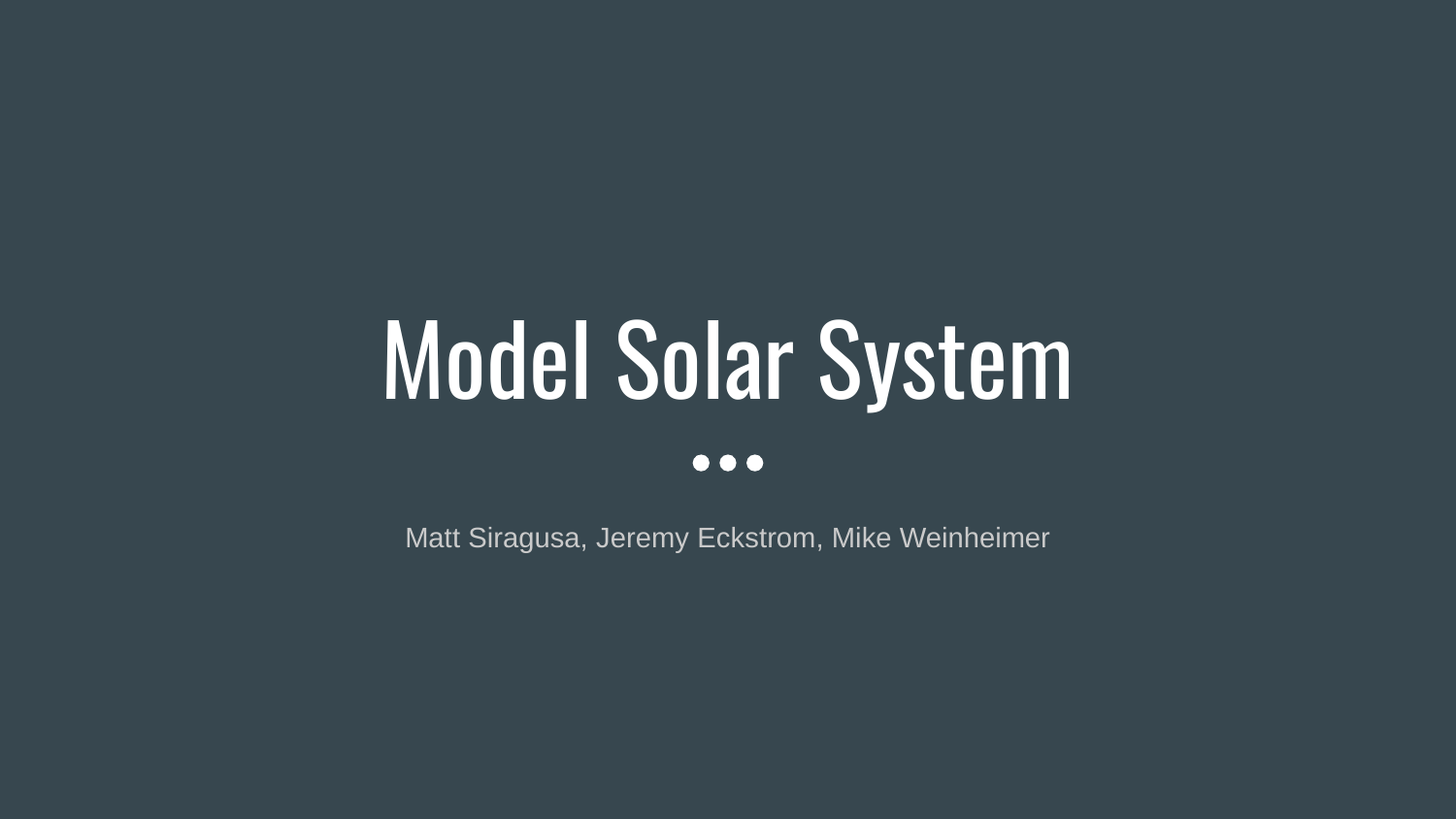

# Model Solar System
Matt Siragusa, Jeremy Eckstrom, Mike Weinheimer